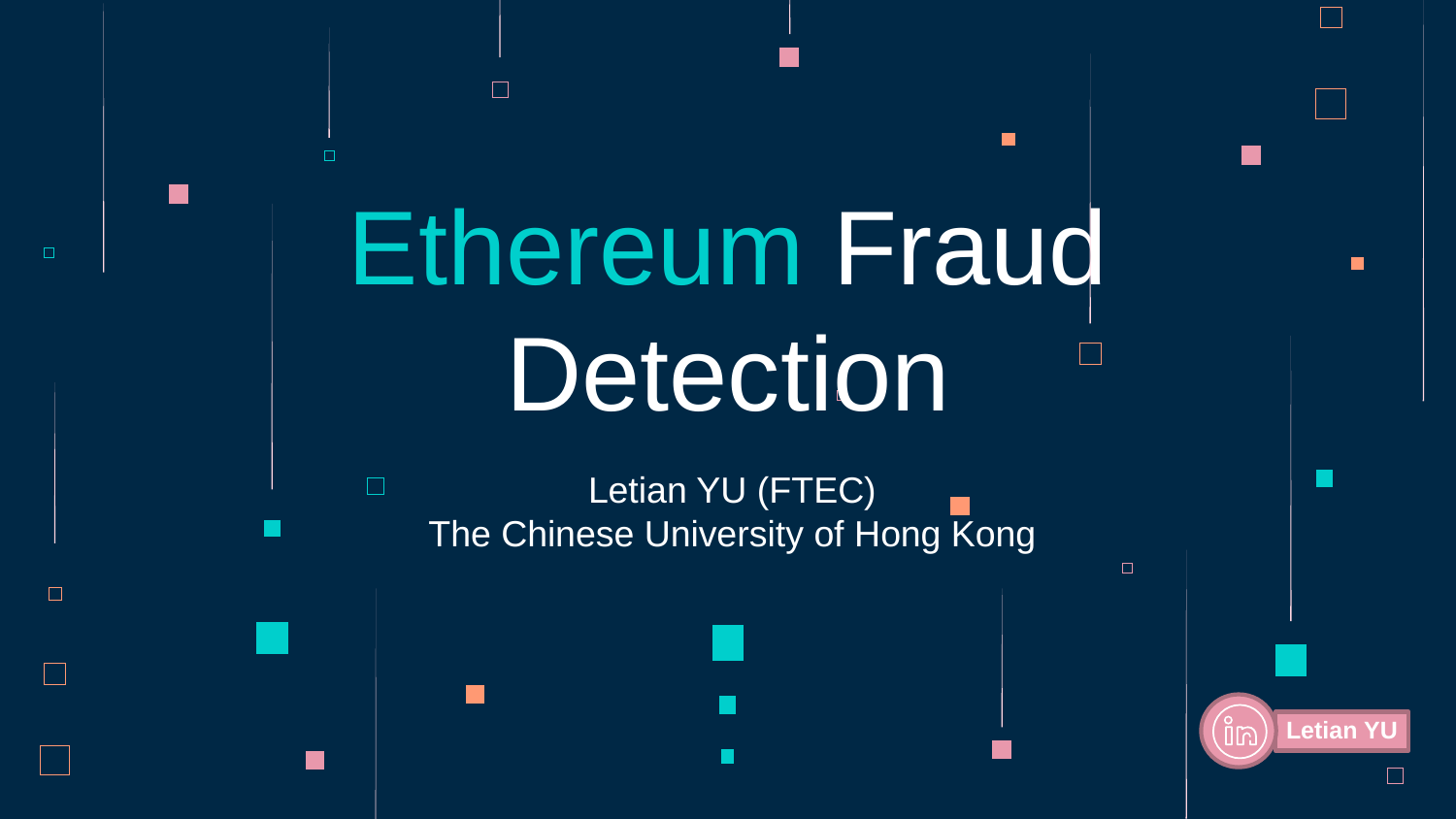

# Ethereum Fraud Detection

Letian YU (FTEC)
The Chinese University of Hong Kong

Letian YU